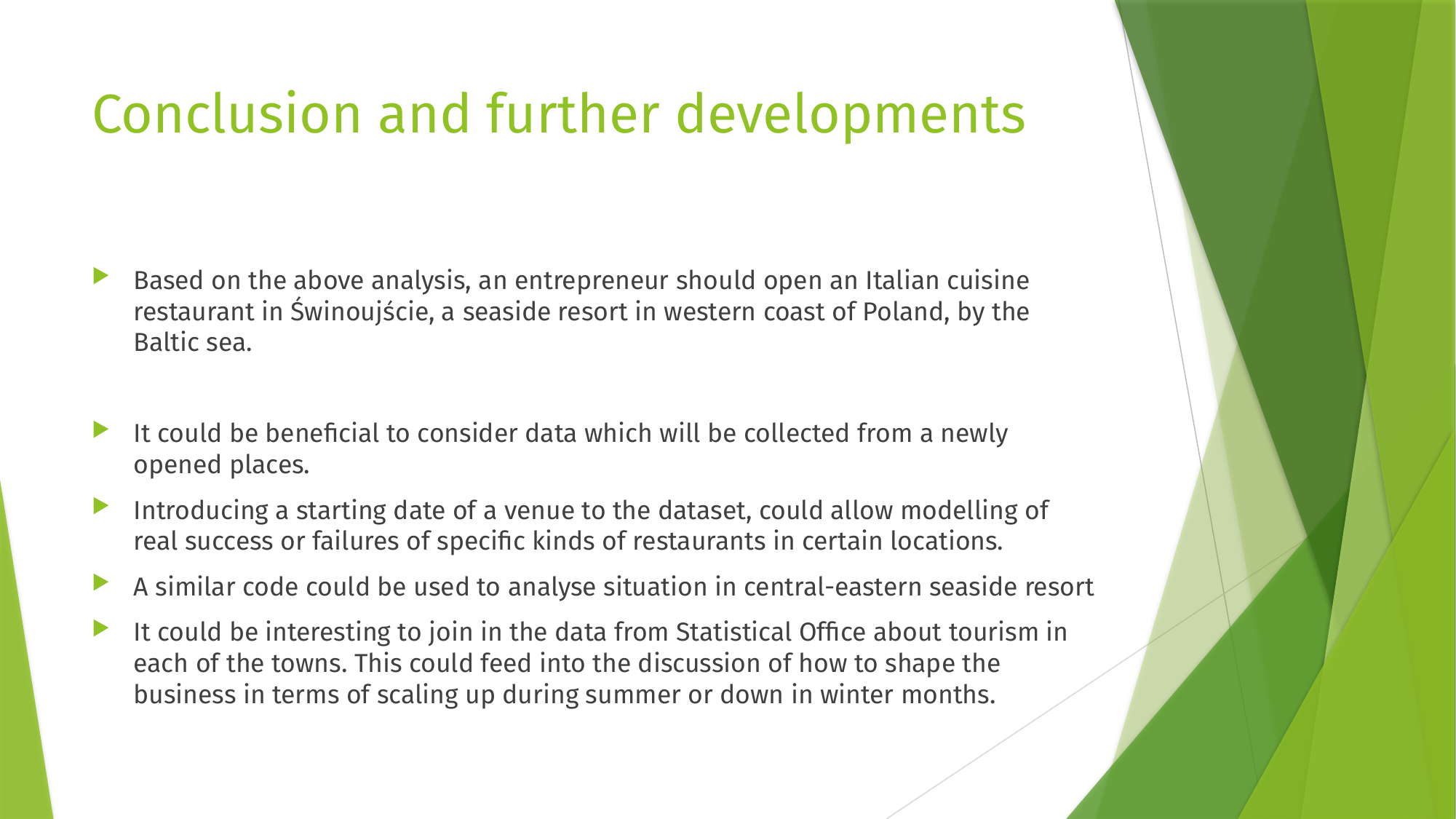

# Conclusion and further developments
Based on the above analysis, an entrepreneur should open an Italian cuisine restaurant in Świnoujście, a seaside resort in western coast of Poland, by the Baltic sea.

It could be beneficial to consider data which will be collected from a newly opened places.
Introducing a starting date of a venue to the dataset, could allow modelling of real success or failures of specific kinds of restaurants in certain locations.
A similar code could be used to analyse situation in central-eastern seaside resort
It could be interesting to join in the data from Statistical Office about tourism in each of the towns. This could feed into the discussion of how to shape the business in terms of scaling up during summer or down in winter months.